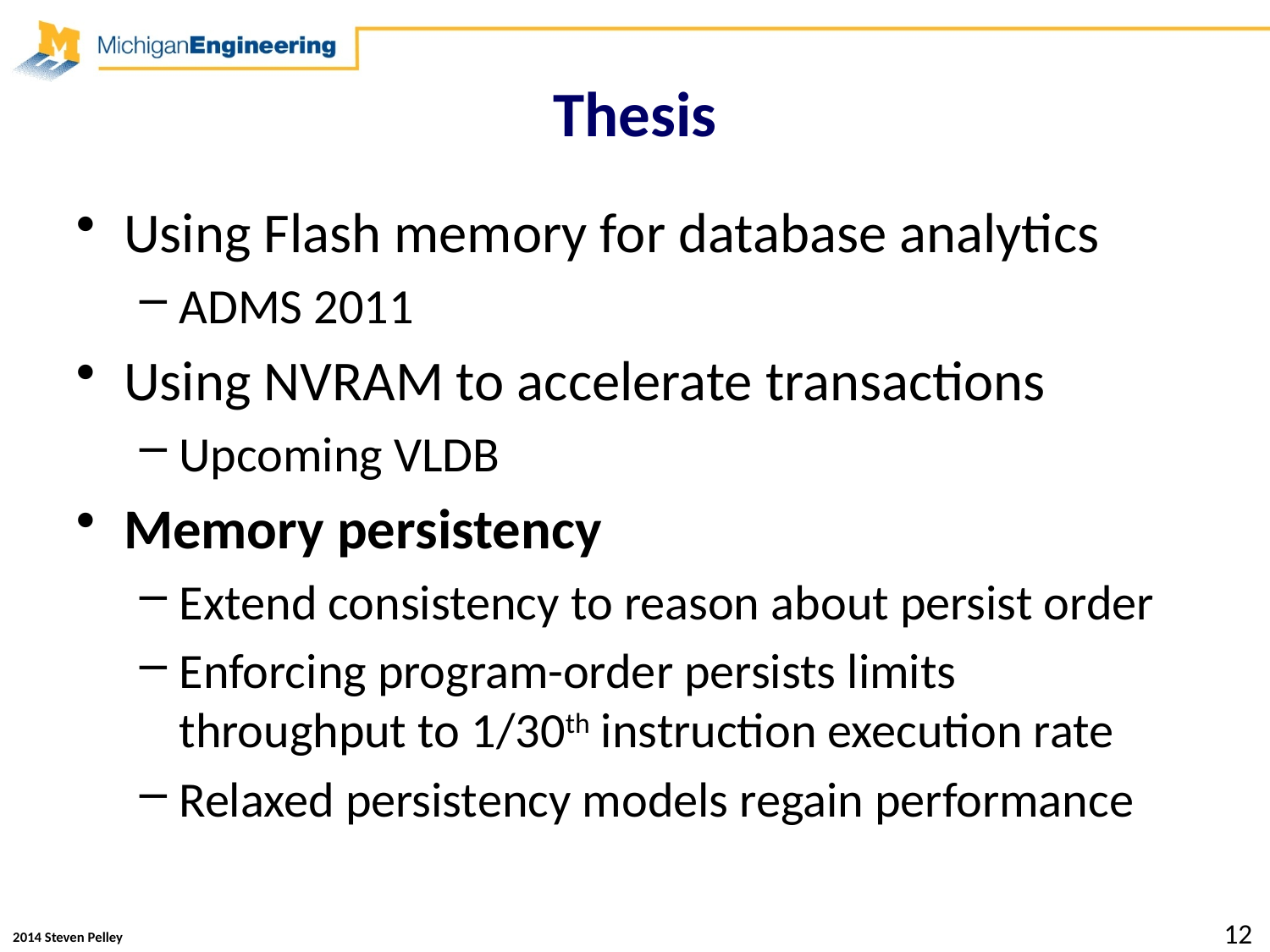

# Thesis
Using Flash memory for database analytics
ADMS 2011
Using NVRAM to accelerate transactions
Upcoming VLDB
Memory persistency
Extend consistency to reason about persist order
Enforcing program-order persists limits throughput to 1/30th instruction execution rate
Relaxed persistency models regain performance
12